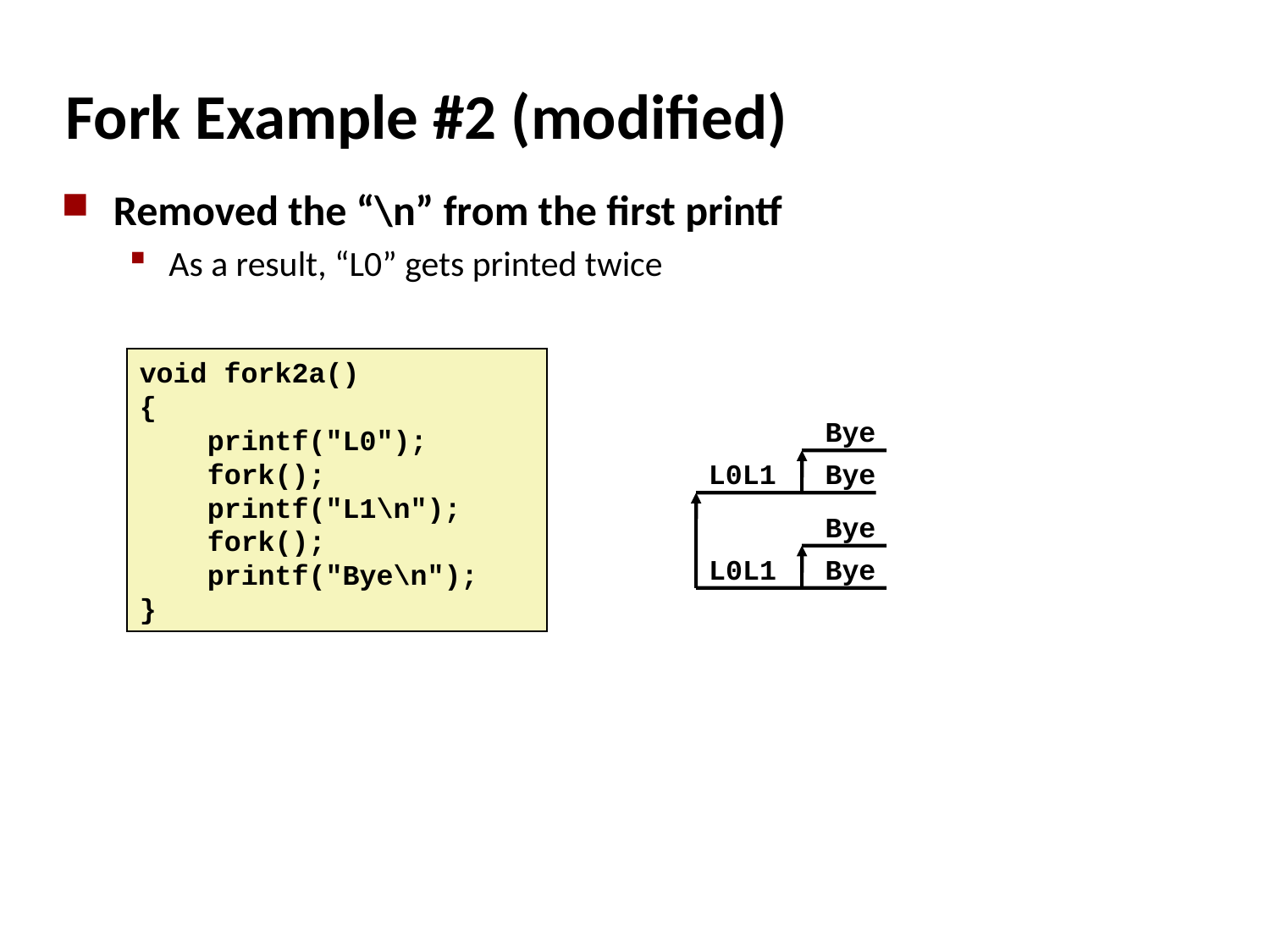

# Fork Example #2 (modified)
Removed the “\n” from the first printf
As a result, “L0” gets printed twice
void fork2a()
{
    printf("L0");
    fork();
    printf("L1\n");
    fork();
    printf("Bye\n");
}
Bye

Bye

Bye

Bye

L0L1

L0L1